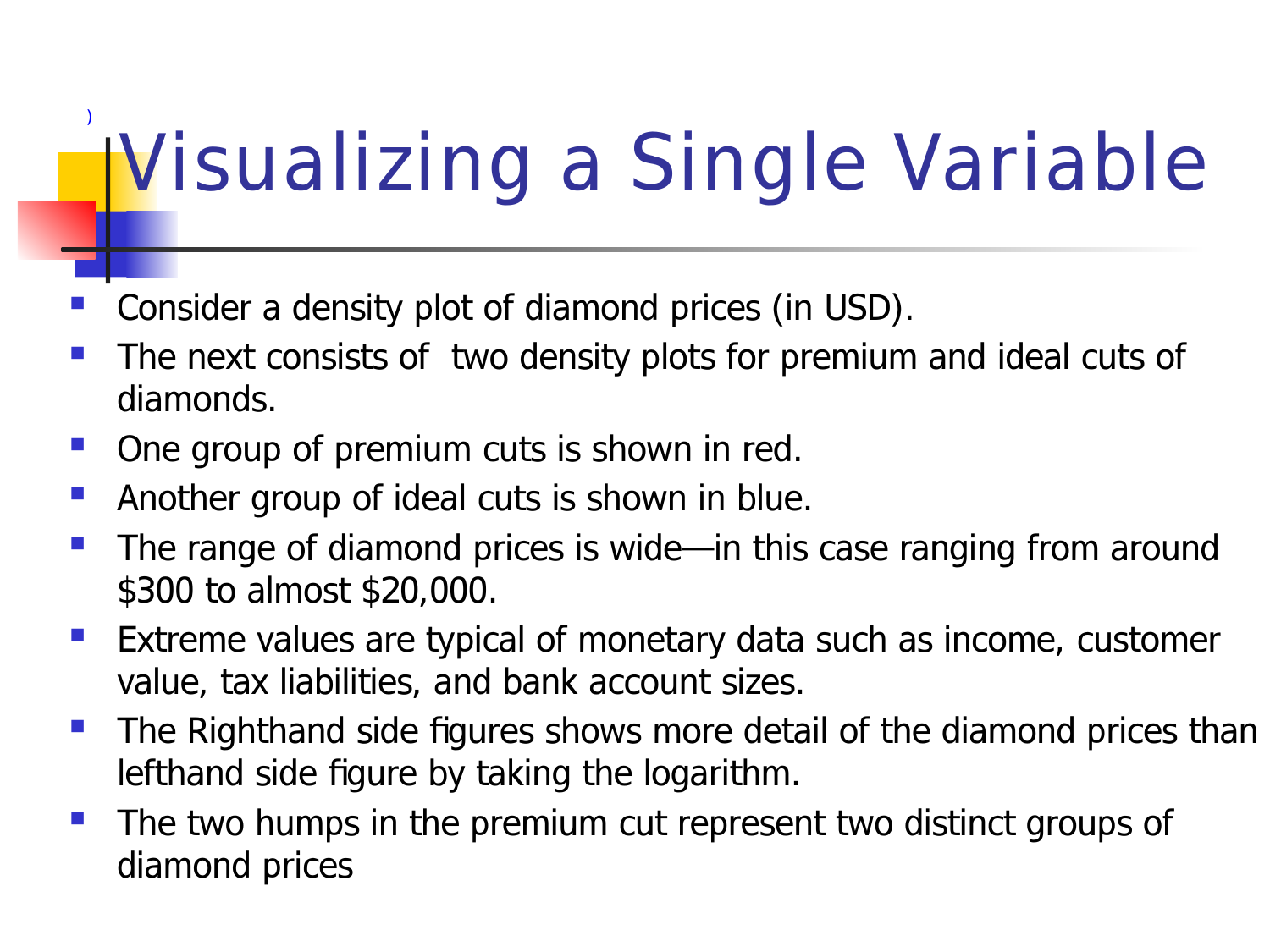

# Visualizing a Single Variable
)
Consider a density plot of diamond prices (in USD).
The next consists of  two density plots for premium and ideal cuts of diamonds.
One group of premium cuts is shown in red.
Another group of ideal cuts is shown in blue.
The range of diamond prices is wide—in this case ranging from around $300 to almost $20,000.
Extreme values are typical of monetary data such as income, customer value, tax liabilities, and bank account sizes.
The Righthand side figures shows more detail of the diamond prices than lefthand side figure by taking the logarithm.
The two humps in the premium cut represent two distinct groups of diamond prices